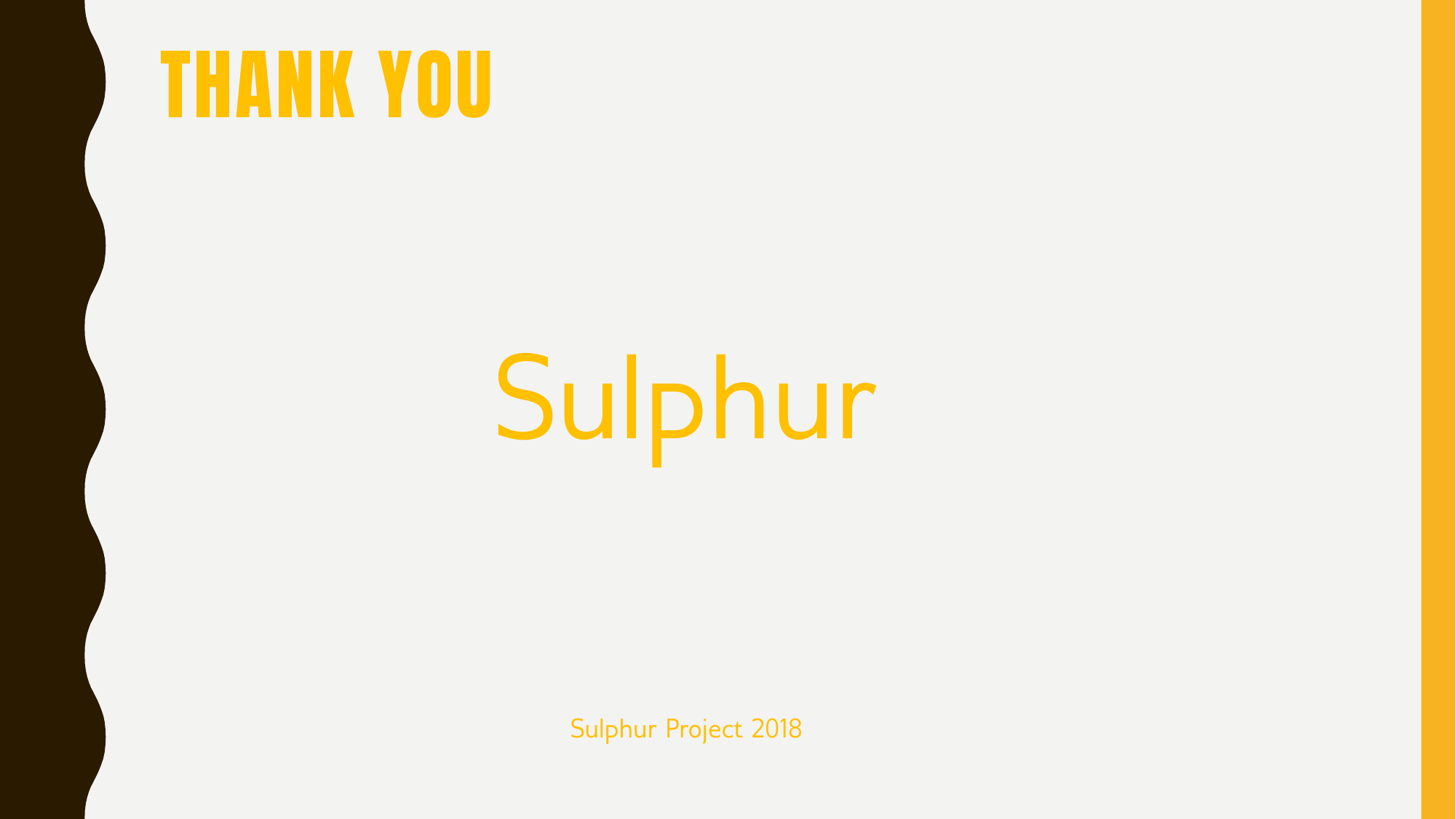

# Thank you
Sulphur

Sulphur Project 2018